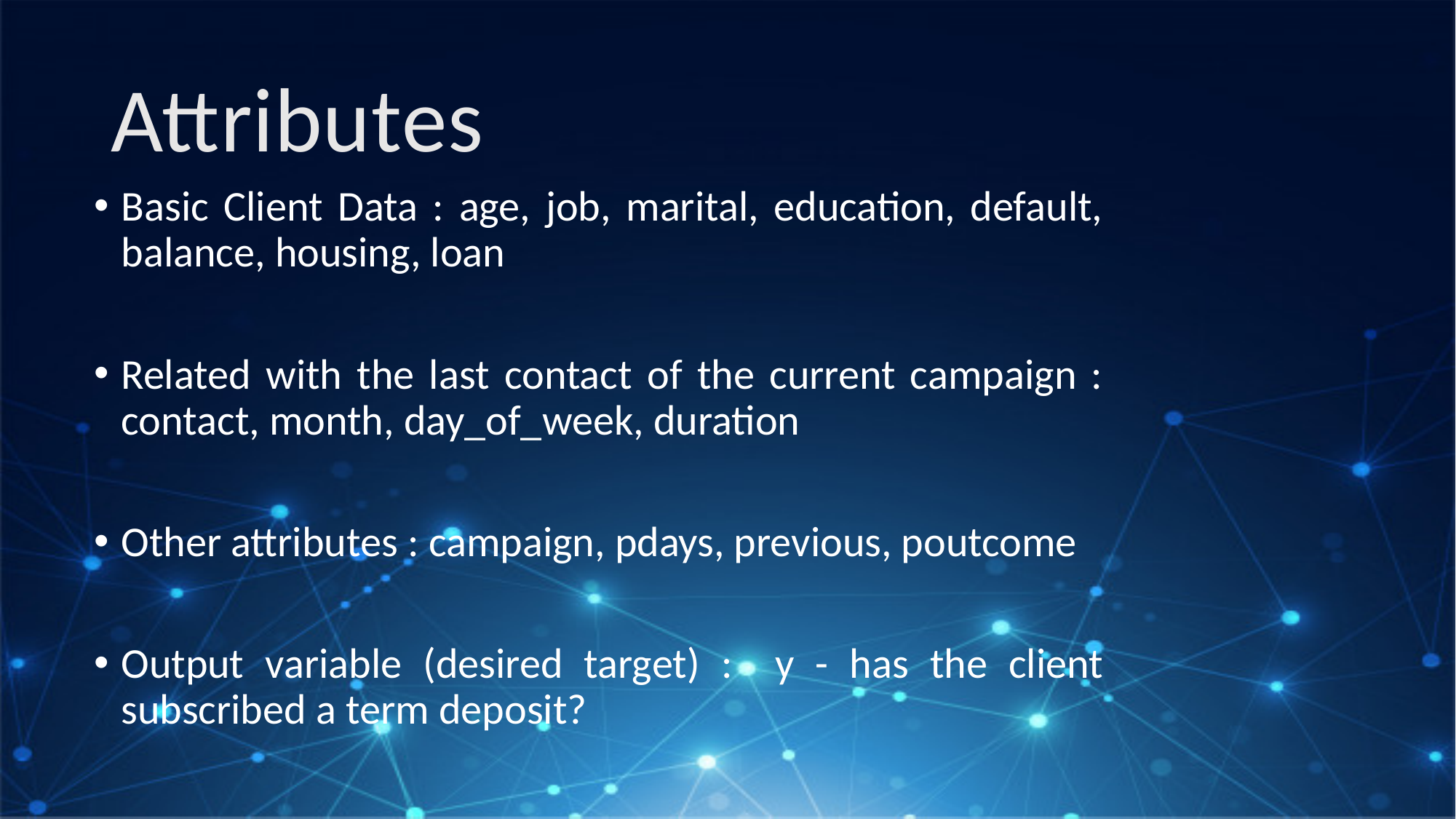

# Attributes
Basic Client Data : age, job, marital, education, default, balance, housing, loan

Related with the last contact of the current campaign : contact, month, day_of_week, duration

Other attributes : campaign, pdays, previous, poutcome

Output variable (desired target) :  y - has the client subscribed a term deposit?